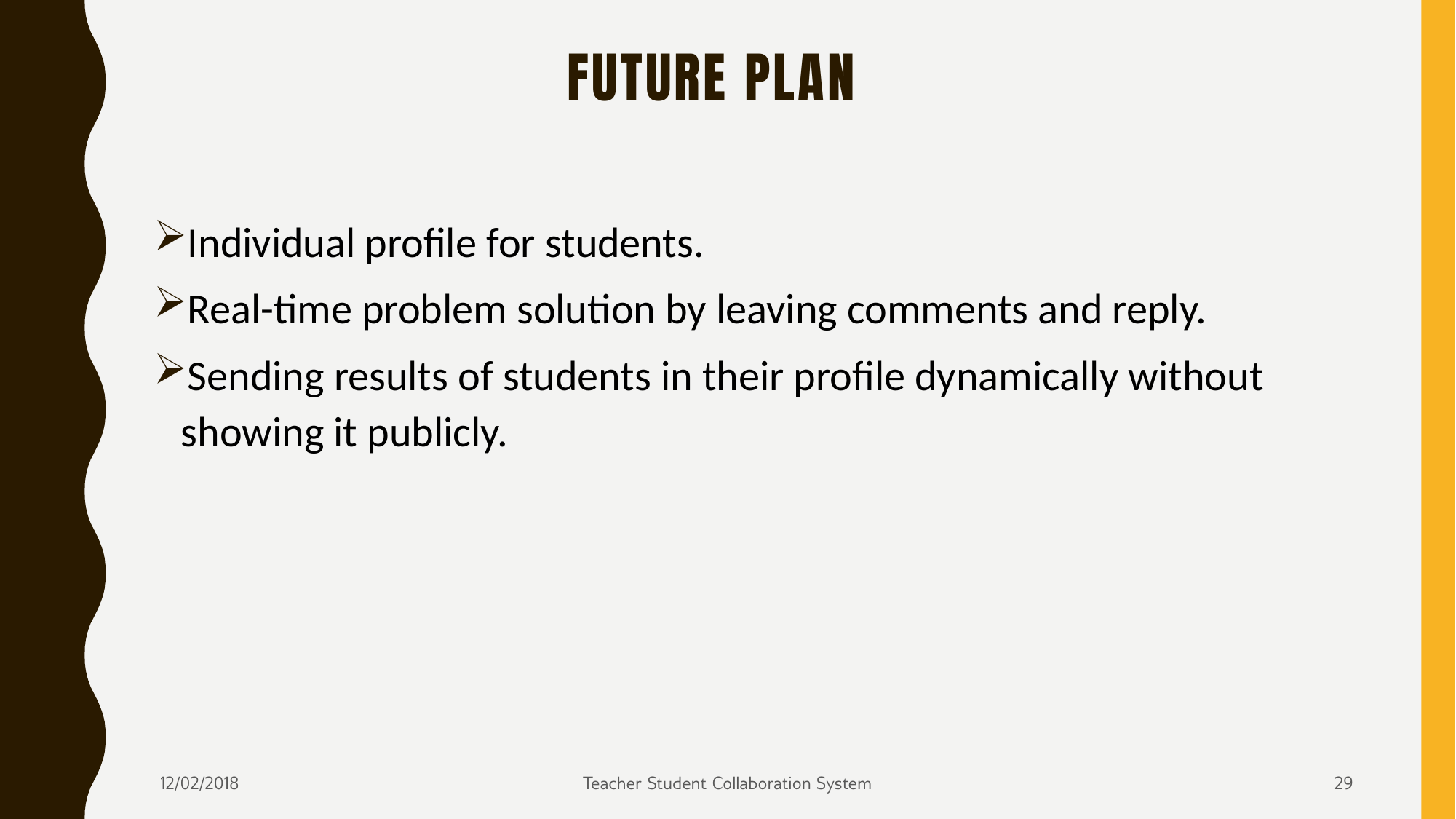

Future Plan
Individual profile for students.
Real-time problem solution by leaving comments and reply.
Sending results of students in their profile dynamically without showing it publicly.

12/02/2018
Teacher Student Collaboration System
29